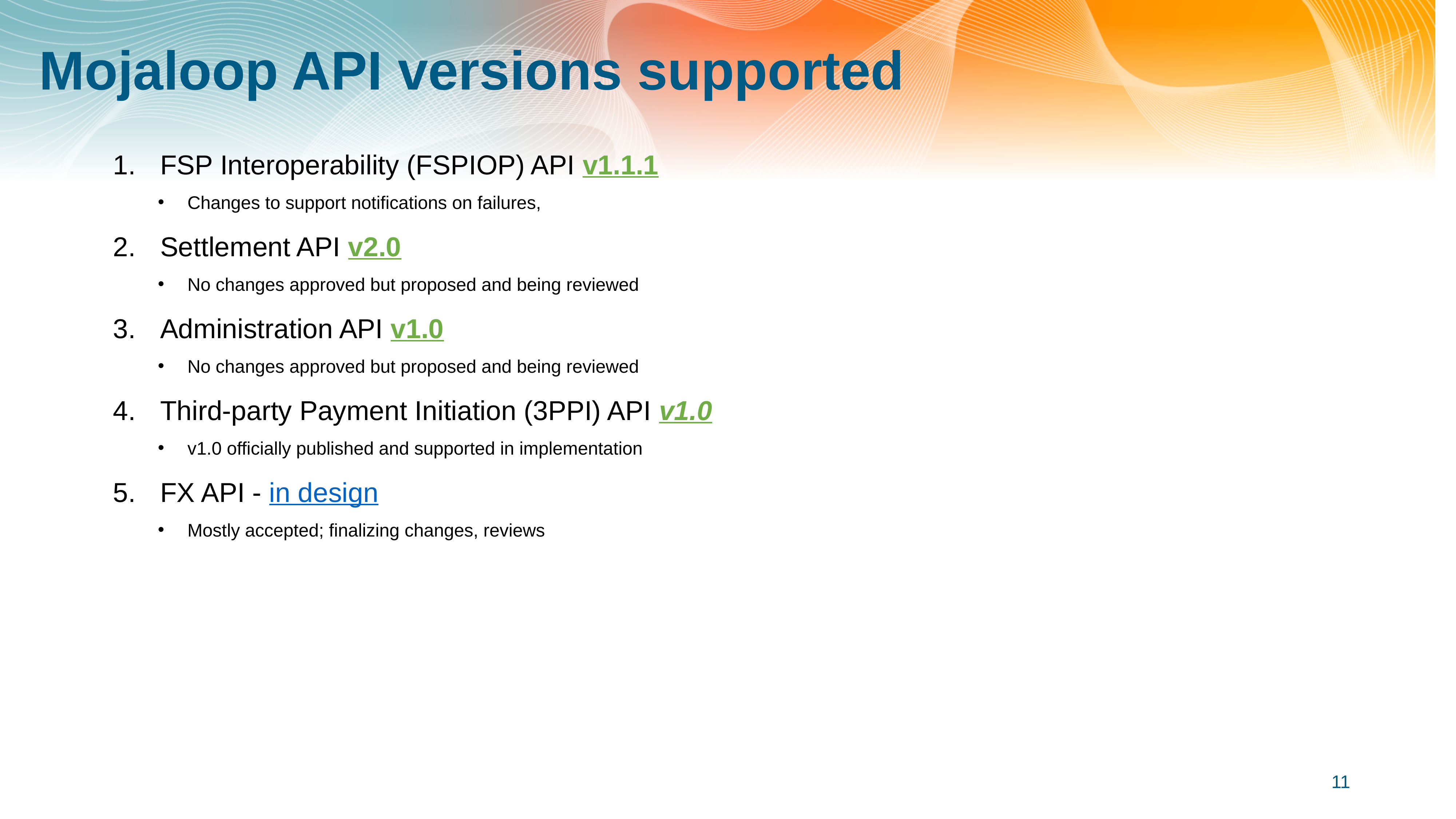

# Mojaloop API versions supported
FSP Interoperability (FSPIOP) API v1.1.1
Changes to support notifications on failures,
Settlement API v2.0
No changes approved but proposed and being reviewed
Administration API v1.0
No changes approved but proposed and being reviewed
Third-party Payment Initiation (3PPI) API v1.0
v1.0 officially published and supported in implementation
FX API - in design
Mostly accepted; finalizing changes, reviews

11